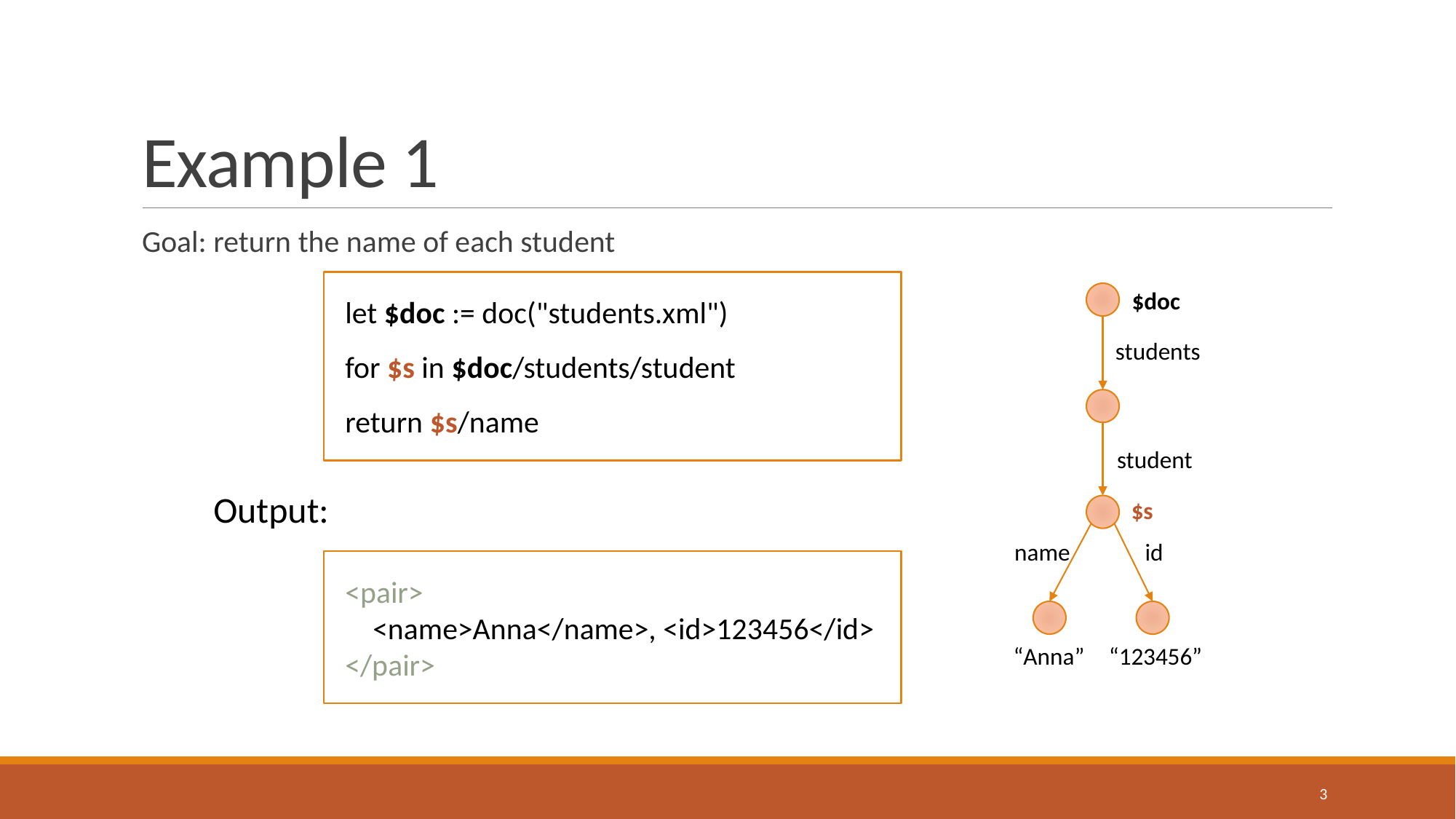

# Example 1
Goal: return the name of each student
let $doc := doc("students.xml")
for $s in $doc/students/student
return $s/name
$doc

students

student
Output:
$s

name
id
<pair>
    <name>Anna</name>, <id>123456</id>
</pair>

“Anna”
“123456”
3